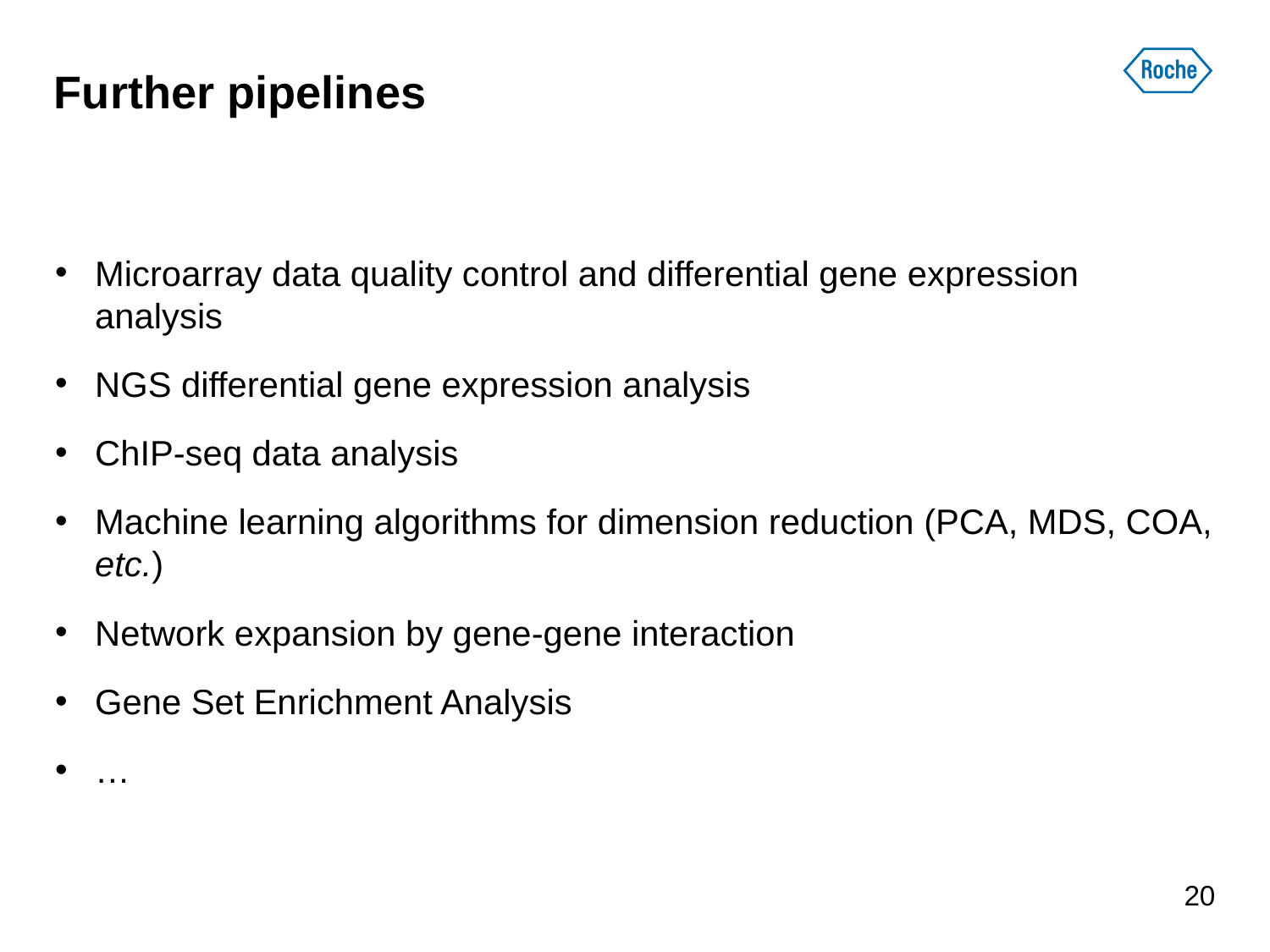

# Further pipelines
Microarray data quality control and differential gene expression analysis
NGS differential gene expression analysis
ChIP-seq data analysis
Machine learning algorithms for dimension reduction (PCA, MDS, COA, etc.)
Network expansion by gene-gene interaction
Gene Set Enrichment Analysis
…
20